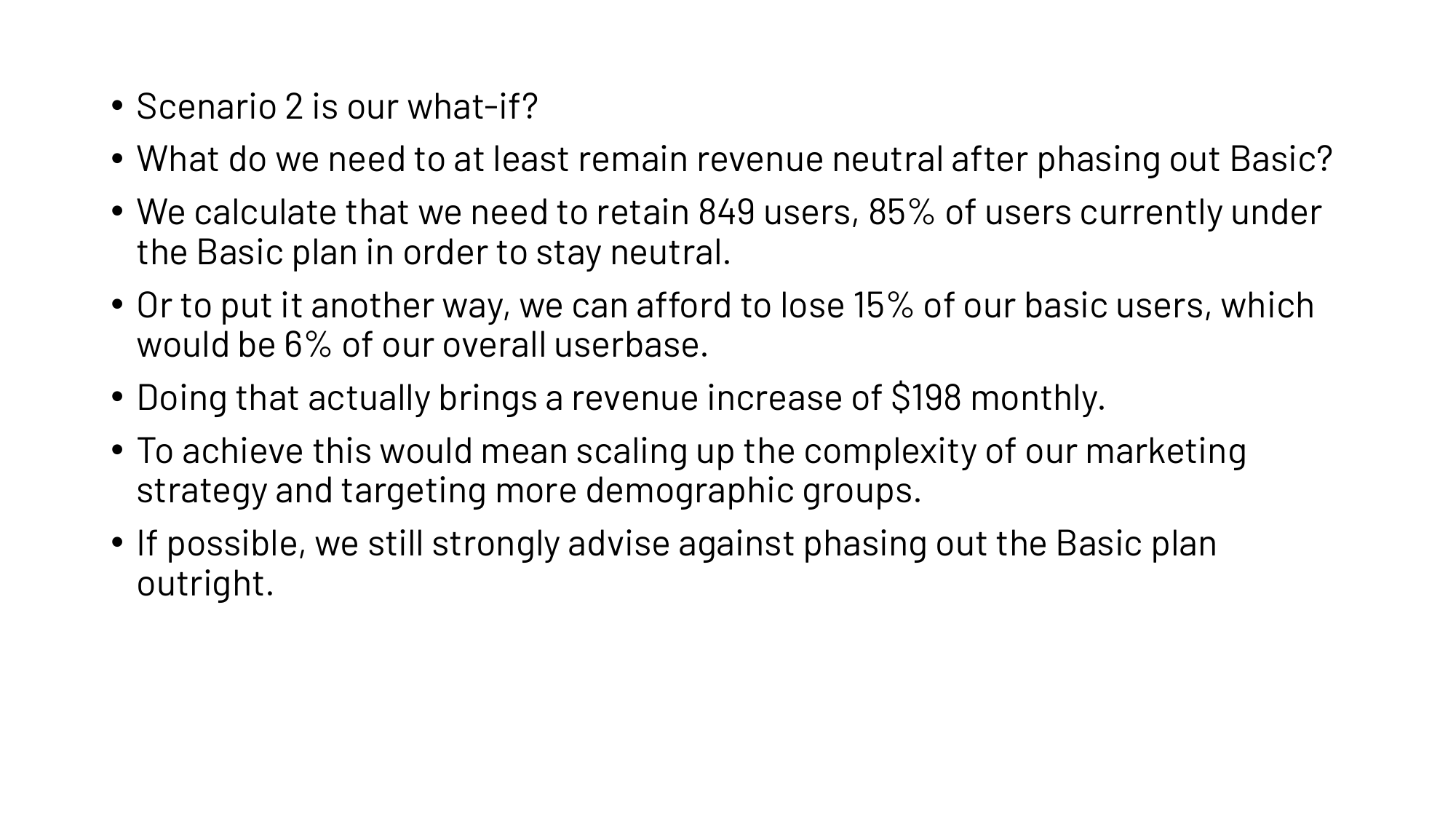

Scenario 2 is our what-if?
What do we need to at least remain revenue neutral after phasing out Basic?
We calculate that we need to retain 849 users, 85% of users currently under the Basic plan in order to stay neutral.
Or to put it another way, we can afford to lose 15% of our basic users, which would be 6% of our overall userbase.
Doing that actually brings a revenue increase of $198 monthly.
To achieve this would mean scaling up the complexity of our marketing strategy and targeting more demographic groups.
If possible, we still strongly advise against phasing out the Basic plan outright.